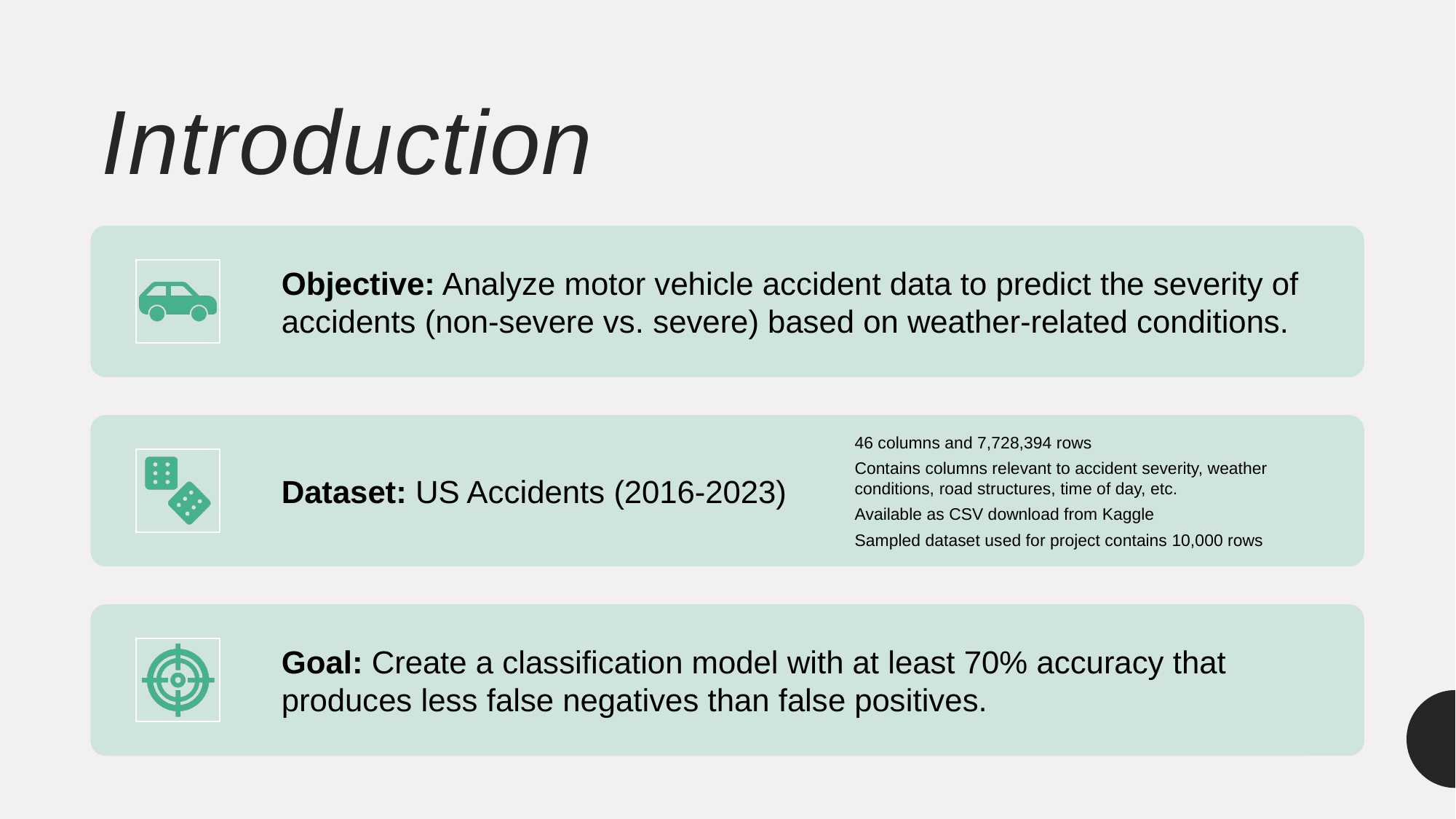

# Introduction
Objective: Analyze motor vehicle accident data to predict the severity of accidents (non-severe vs. severe) based on weather-related conditions.
Dataset: US Accidents (2016-2023)
46 columns and 7,728,394 rows
Contains columns relevant to accident severity, weather conditions, road structures, time of day, etc.
Available as CSV download from Kaggle
Sampled dataset used for project contains 10,000 rows
Goal: Create a classification model with at least 70% accuracy that produces less false negatives than false positives.